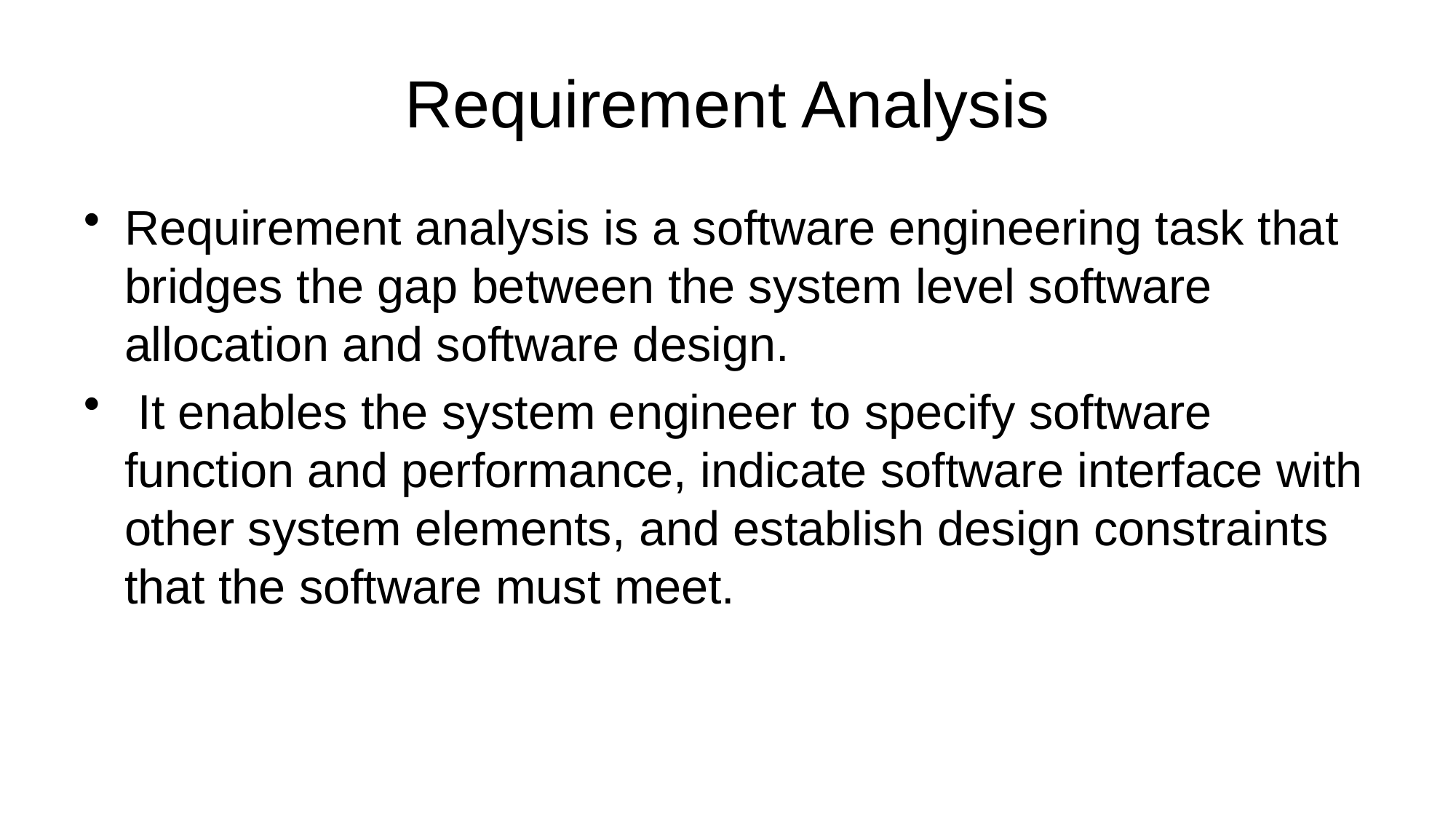

# Requirement Analysis
Requirement analysis is a software engineering task that bridges the gap between the system level software allocation and software design.
 It enables the system engineer to specify software function and performance, indicate software interface with other system elements, and establish design constraints that the software must meet.